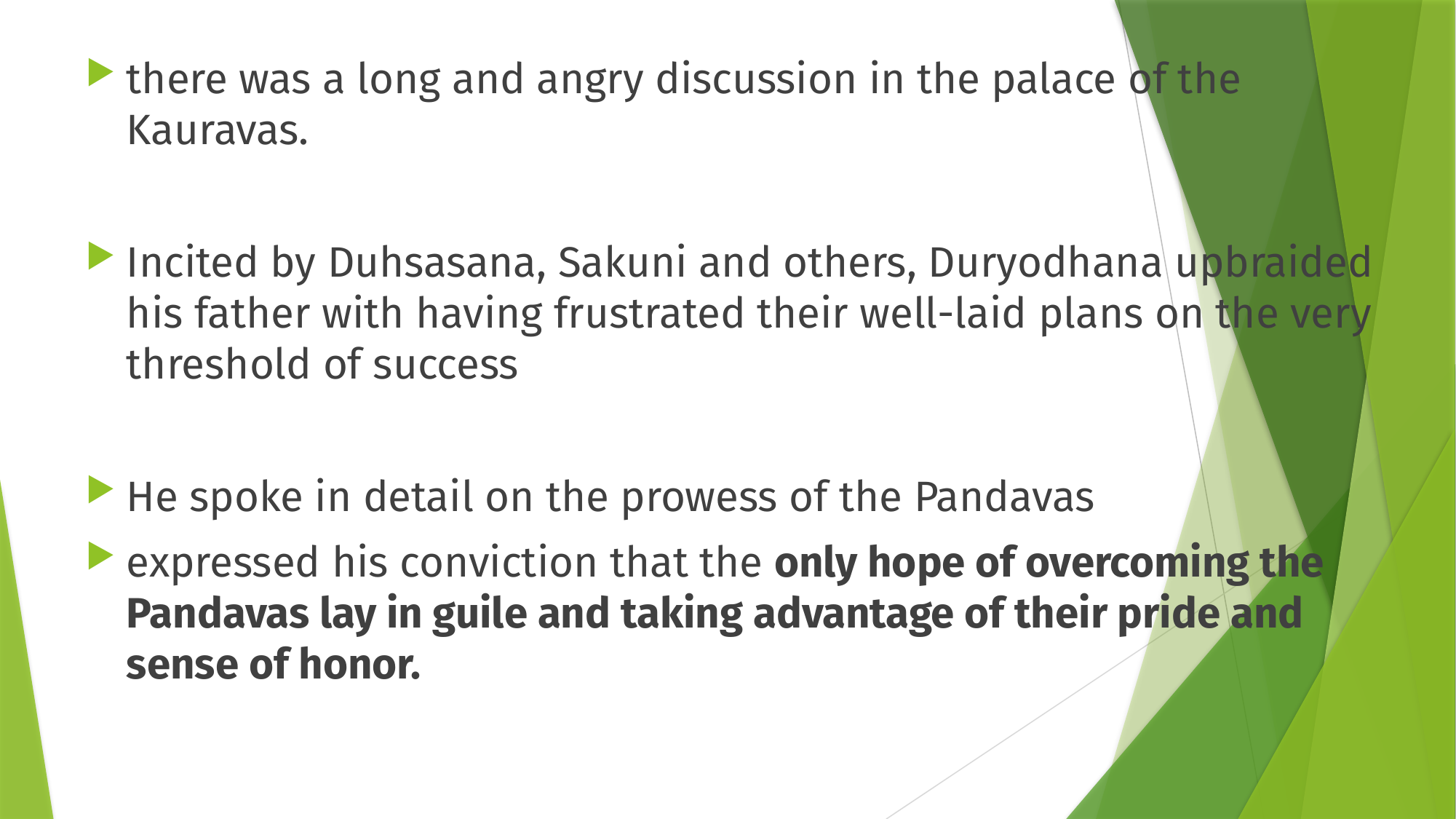

there was a long and angry discussion in the palace of the Kauravas.

Incited by Duhsasana, Sakuni and others, Duryodhana upbraided his father with having frustrated their well-laid plans on the very threshold of success

He spoke in detail on the prowess of the Pandavas
expressed his conviction that the only hope of overcoming the Pandavas lay in guile and taking advantage of their pride and sense of honor.